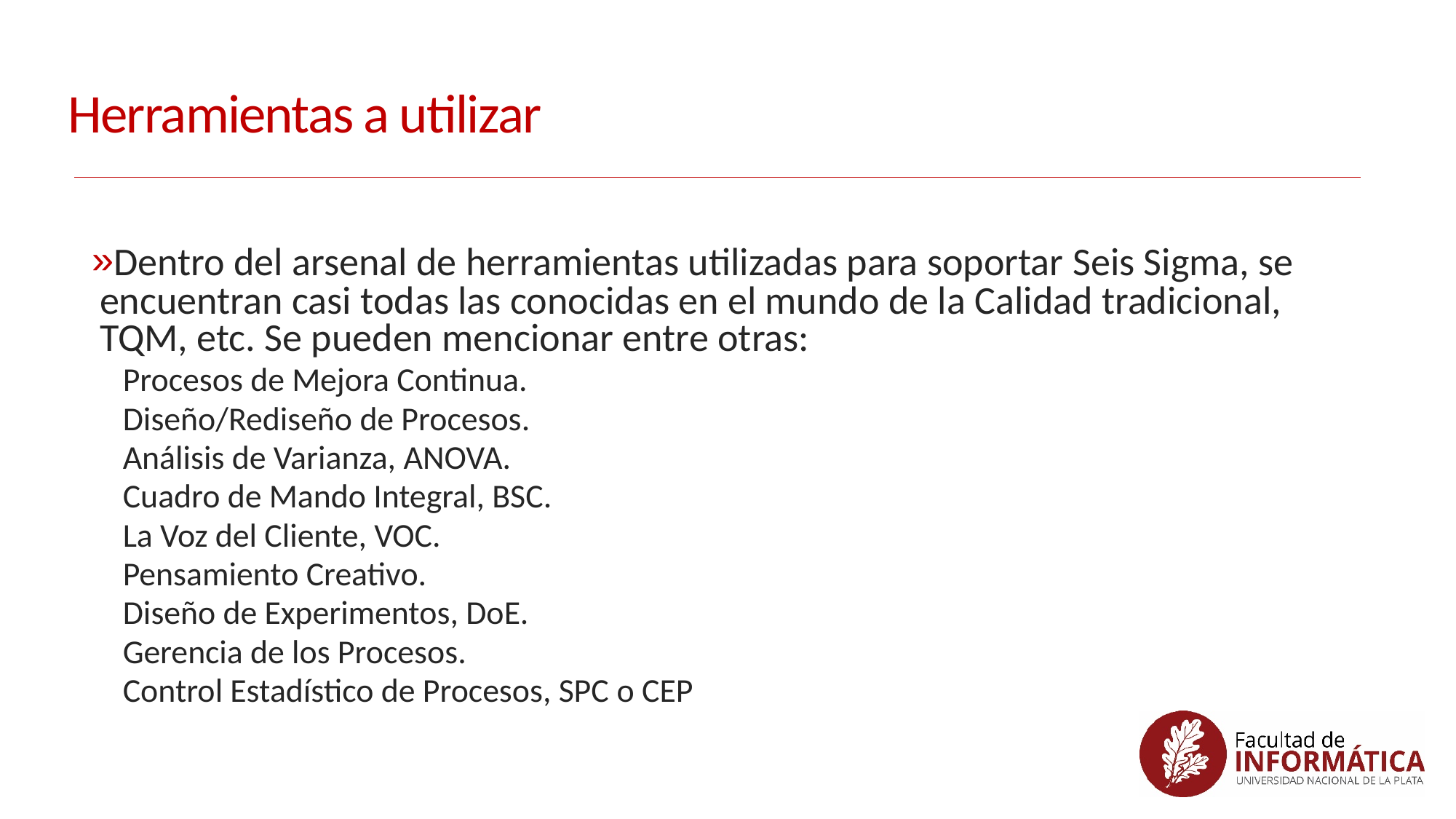

# Herramientas a utilizar
Dentro del arsenal de herramientas utilizadas para soportar Seis Sigma, se encuentran casi todas las conocidas en el mundo de la Calidad tradicional, TQM, etc. Se pueden mencionar entre otras:
Procesos de Mejora Continua.
Diseño/Rediseño de Procesos.
Análisis de Varianza, ANOVA.
Cuadro de Mando Integral, BSC.
La Voz del Cliente, VOC.
Pensamiento Creativo.
Diseño de Experimentos, DoE.
Gerencia de los Procesos.
Control Estadístico de Procesos, SPC o CEP